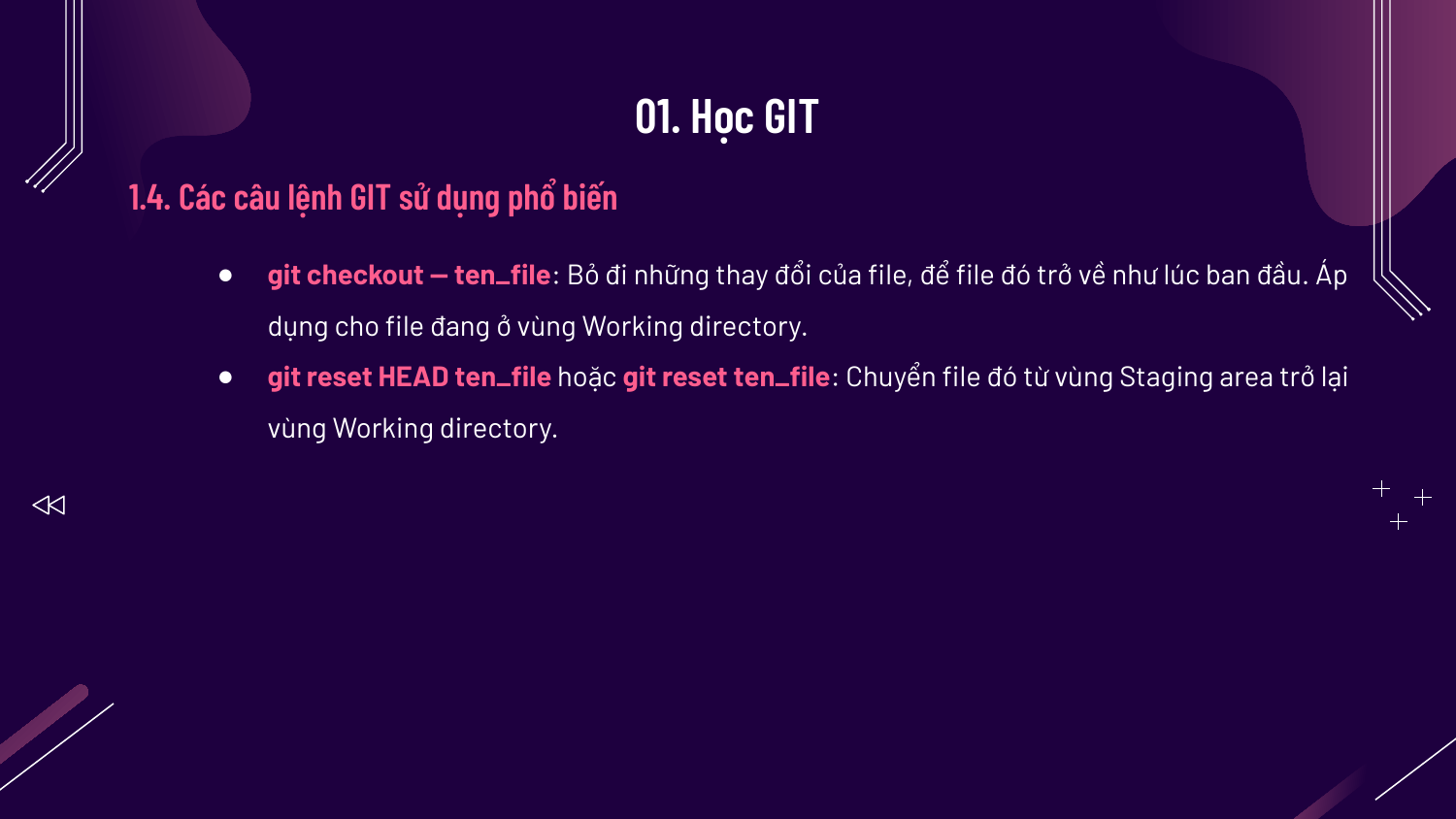

# 01. Học GIT
1.4. Các câu lệnh GIT sử dụng phổ biến
git checkout -- ten_file: Bỏ đi những thay đổi của file, để file đó trở về như lúc ban đầu. Áp dụng cho file đang ở vùng Working directory.
git reset HEAD ten_file hoặc git reset ten_file: Chuyển file đó từ vùng Staging area trở lại vùng Working directory.